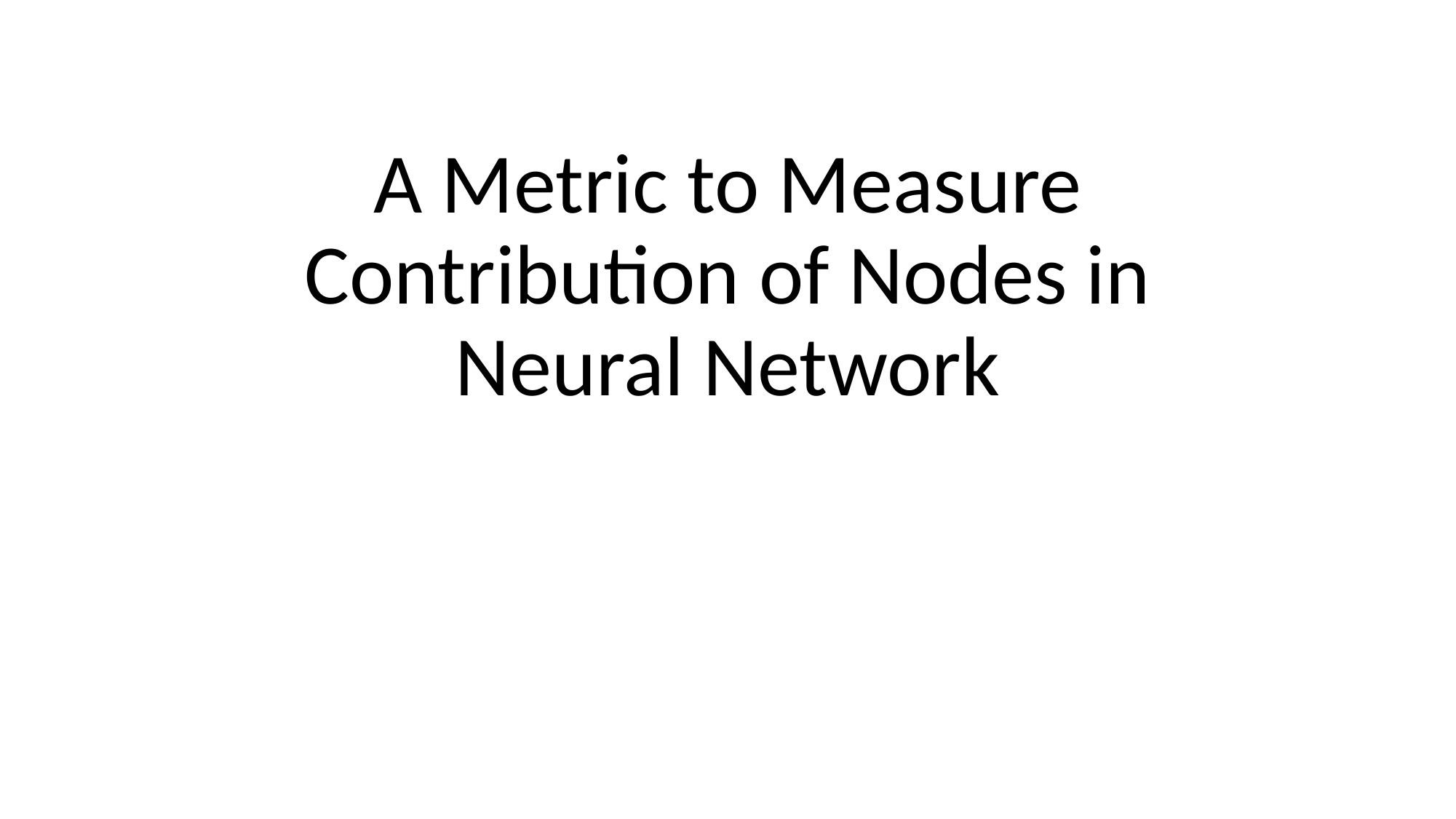

# A Metric to Measure Contribution of Nodes in Neural Network